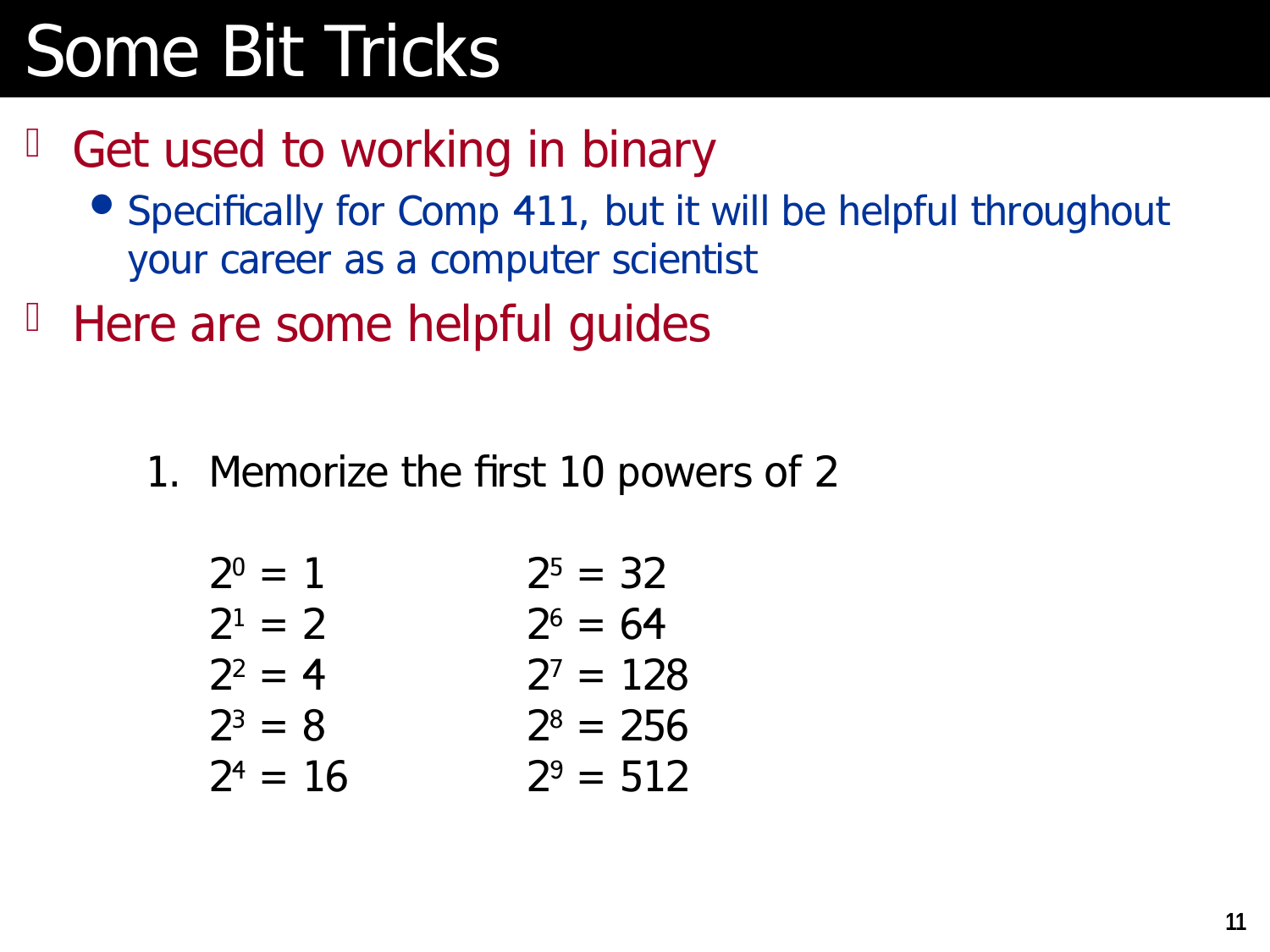

# Some Bit Tricks
Get used to working in binary
Specifically for Comp 411, but it will be helpful throughout your career as a computer scientist
Here are some helpful guides
Memorize the first 10 powers of 2

20 = 1		25 = 32
21 = 2		26 = 64
22 = 4		27 = 128
23 = 8		28 = 256
24 = 16		29 = 512

11